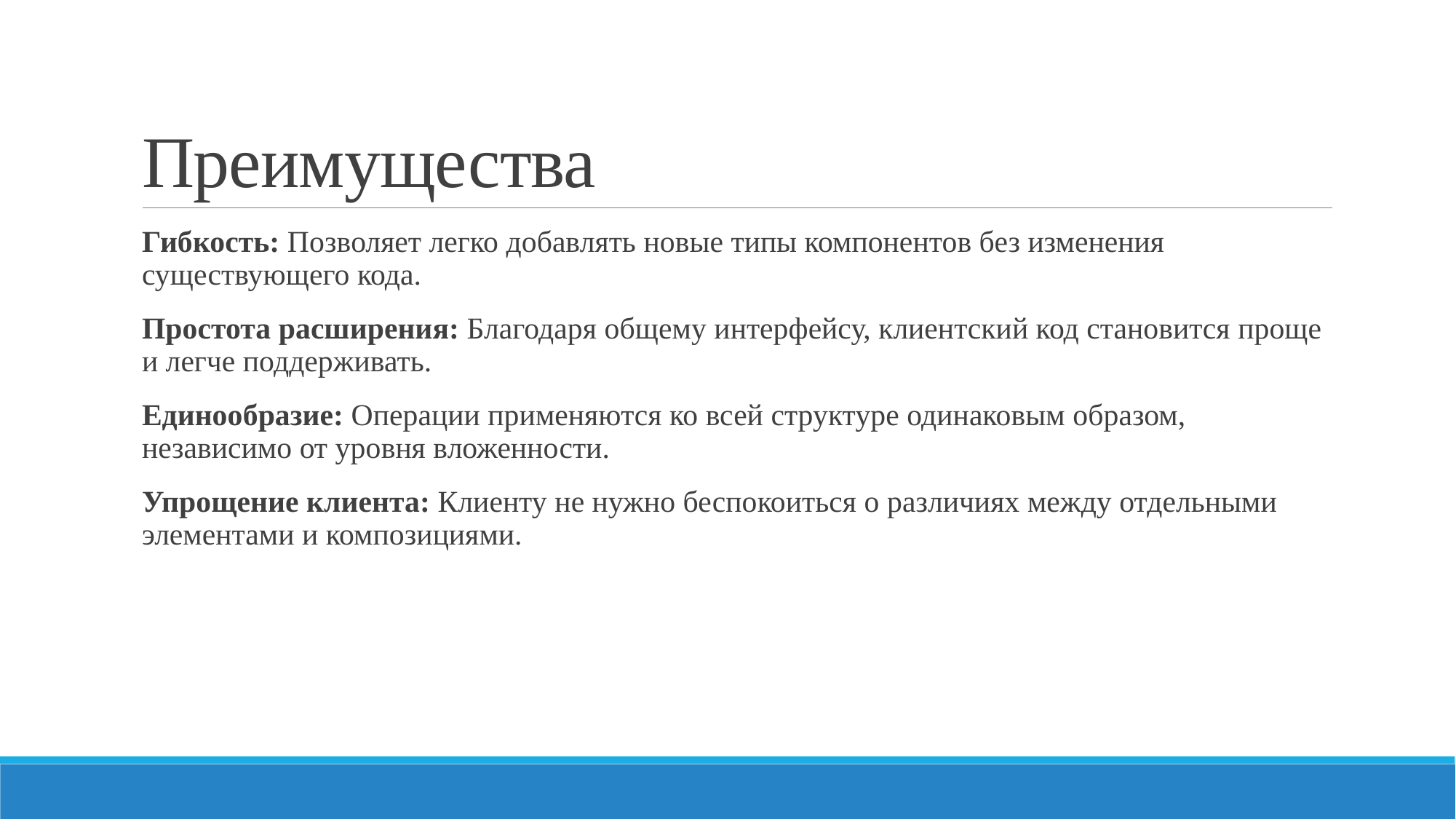

# Преимущества
Гибкость: Позволяет легко добавлять новые типы компонентов без изменения существующего кода.
Простота расширения: Благодаря общему интерфейсу, клиентский код становится проще и легче поддерживать.
Единообразие: Операции применяются ко всей структуре одинаковым образом, независимо от уровня вложенности.
Упрощение клиента: Клиенту не нужно беспокоиться о различиях между отдельными элементами и композициями.